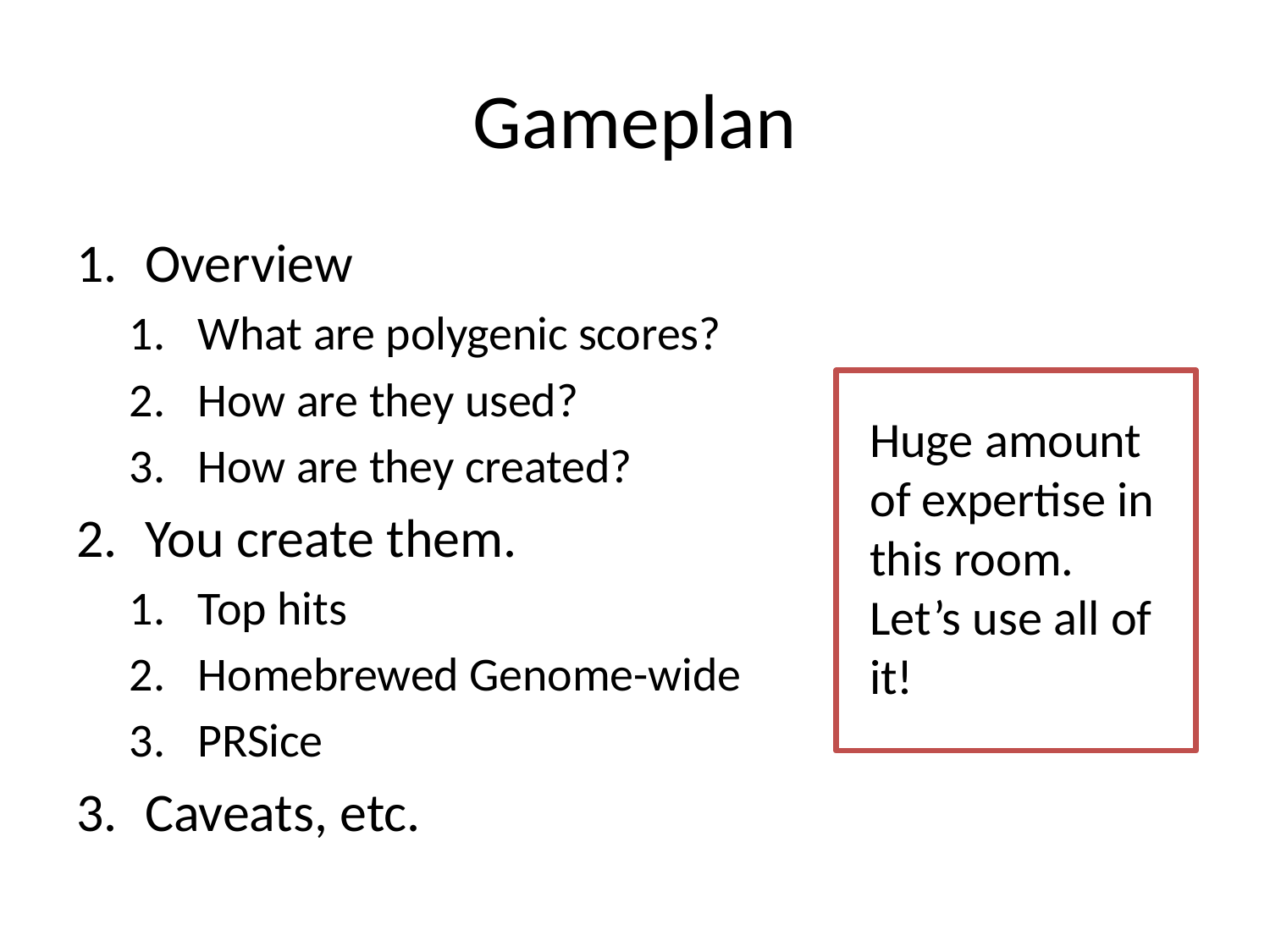

# Gameplan
Overview
What are polygenic scores?
How are they used?
How are they created?
You create them.
Top hits
Homebrewed Genome-wide
PRSice
Caveats, etc.

Huge amount of expertise in this room. Let’s use all of it!